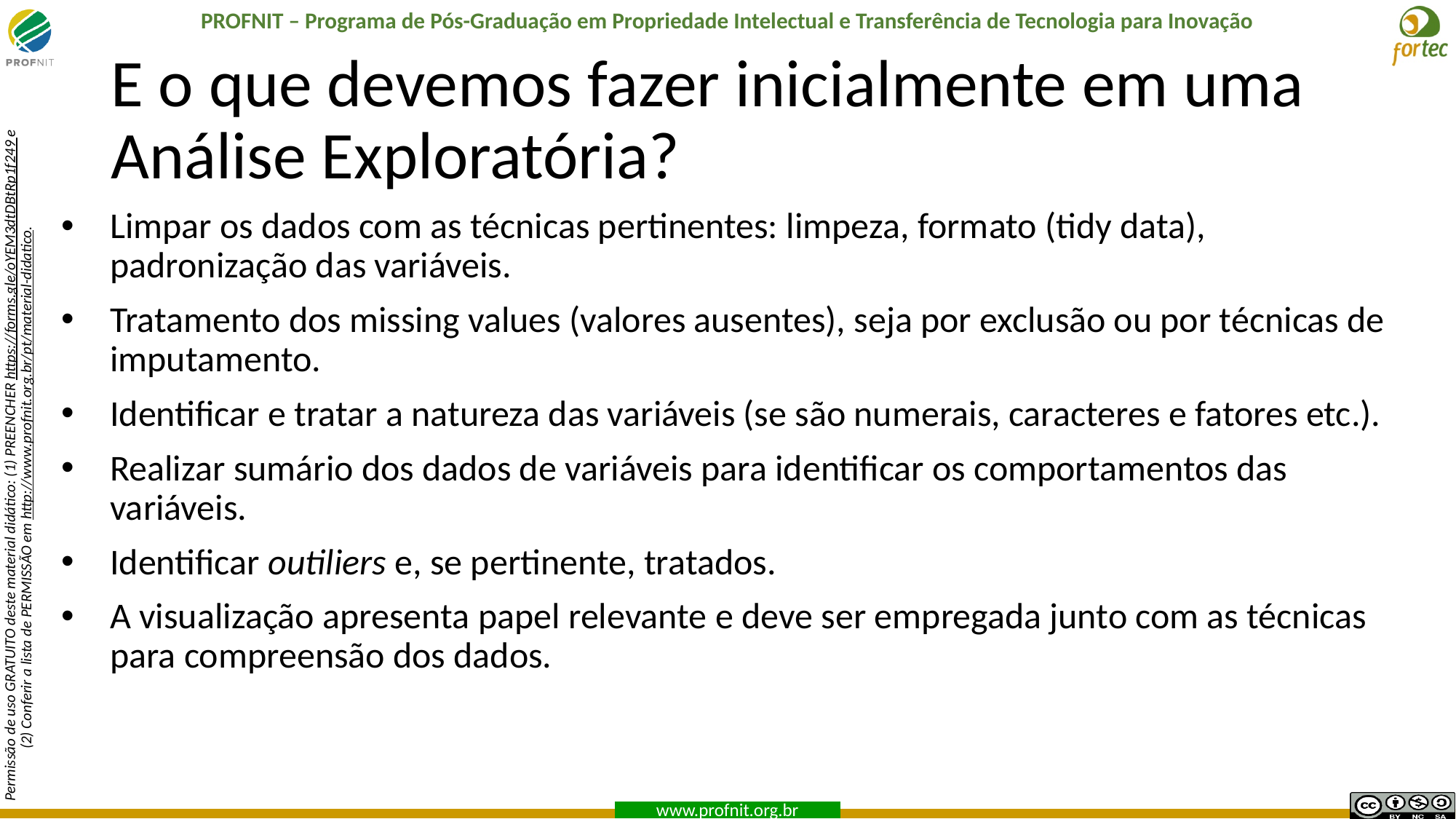

# E o que devemos fazer inicialmente em uma Análise Exploratória?
Limpar os dados com as técnicas pertinentes: limpeza, formato (tidy data), padronização das variáveis.
Tratamento dos missing values (valores ausentes), seja por exclusão ou por técnicas de imputamento.
Identificar e tratar a natureza das variáveis (se são numerais, caracteres e fatores etc.).
Realizar sumário dos dados de variáveis para identificar os comportamentos das variáveis.
Identificar outiliers e, se pertinente, tratados.
A visualização apresenta papel relevante e deve ser empregada junto com as técnicas para compreensão dos dados.